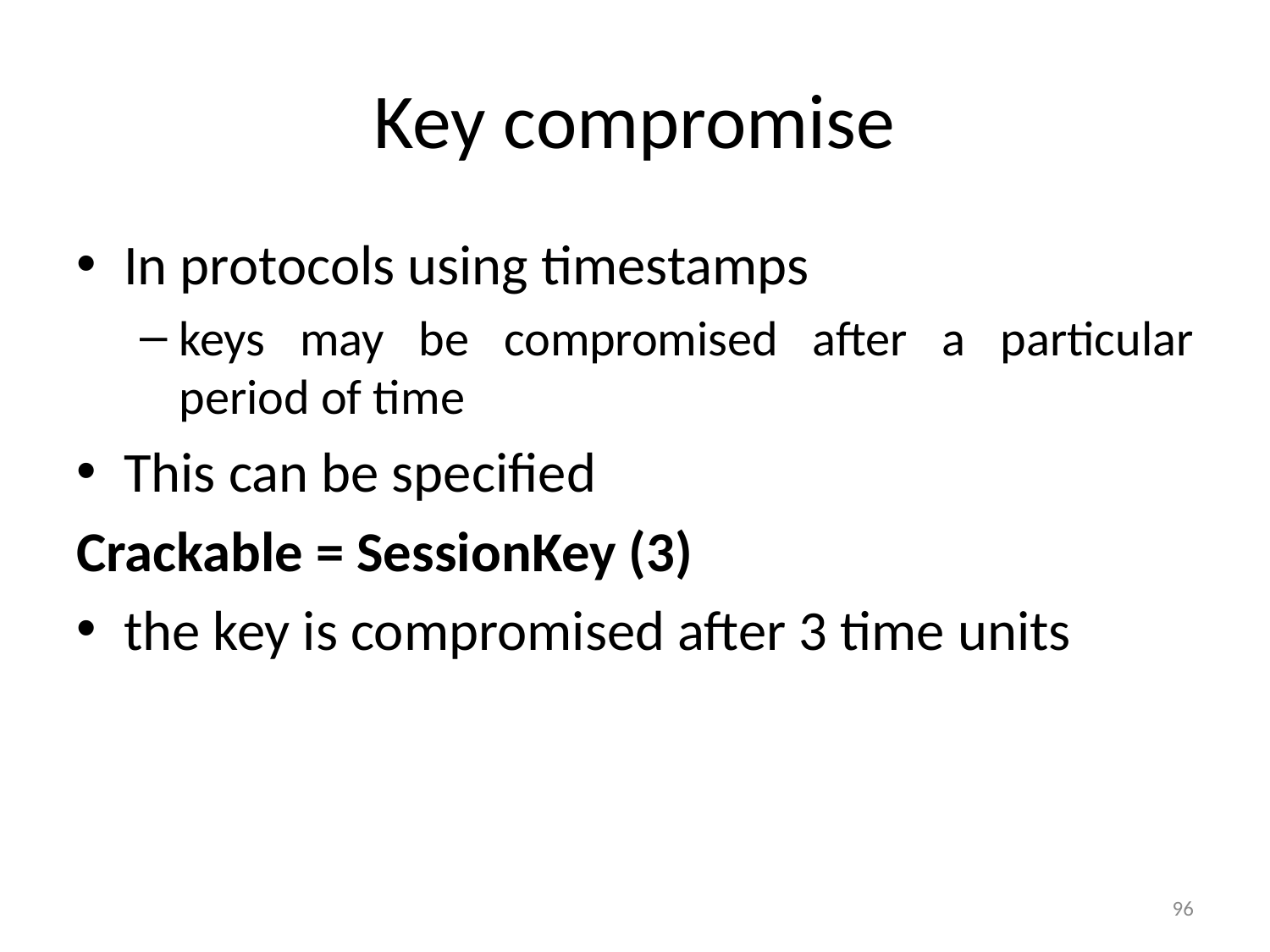

# Key compromise
In protocols using timestamps
keys may be compromised after a particular period of time
This can be specified
Crackable = SessionKey (3)
the key is compromised after 3 time units
96